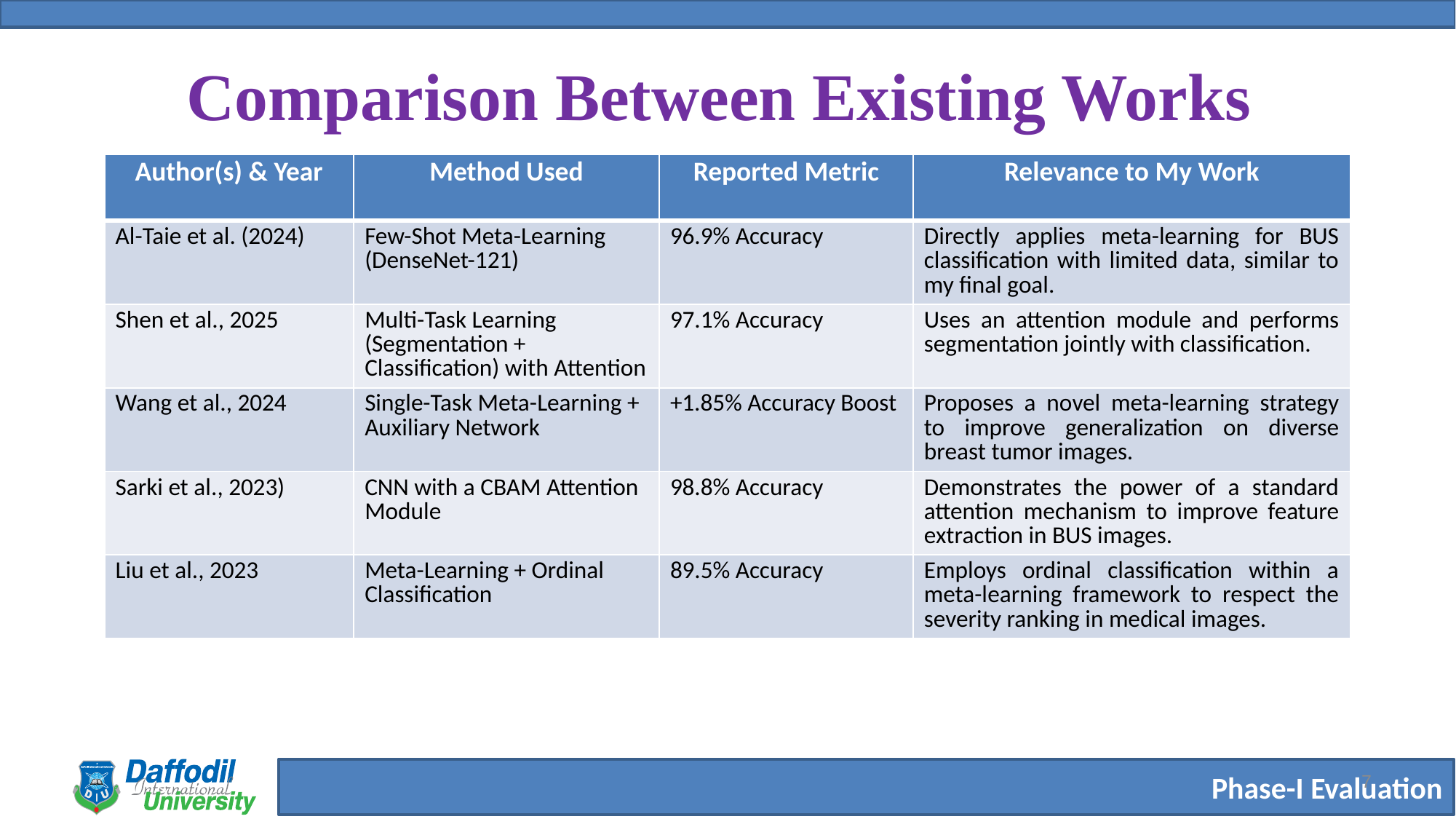

# Comparison Between Existing Works
| Author(s) & Year | Method Used | Reported Metric | Relevance to My Work |
| --- | --- | --- | --- |
| Al-Taie et al. (2024) | Few-Shot Meta-Learning (DenseNet-121) | 96.9% Accuracy | Directly applies meta-learning for BUS classification with limited data, similar to my final goal. |
| Shen et al., 2025 | Multi-Task Learning (Segmentation + Classification) with Attention | 97.1% Accuracy | Uses an attention module and performs segmentation jointly with classification. |
| Wang et al., 2024 | Single-Task Meta-Learning + Auxiliary Network | +1.85% Accuracy Boost | Proposes a novel meta-learning strategy to improve generalization on diverse breast tumor images. |
| Sarki et al., 2023) | CNN with a CBAM Attention Module | 98.8% Accuracy | Demonstrates the power of a standard attention mechanism to improve feature extraction in BUS images. |
| Liu et al., 2023 | Meta-Learning + Ordinal Classification | 89.5% Accuracy | Employs ordinal classification within a meta-learning framework to respect the severity ranking in medical images. |
7